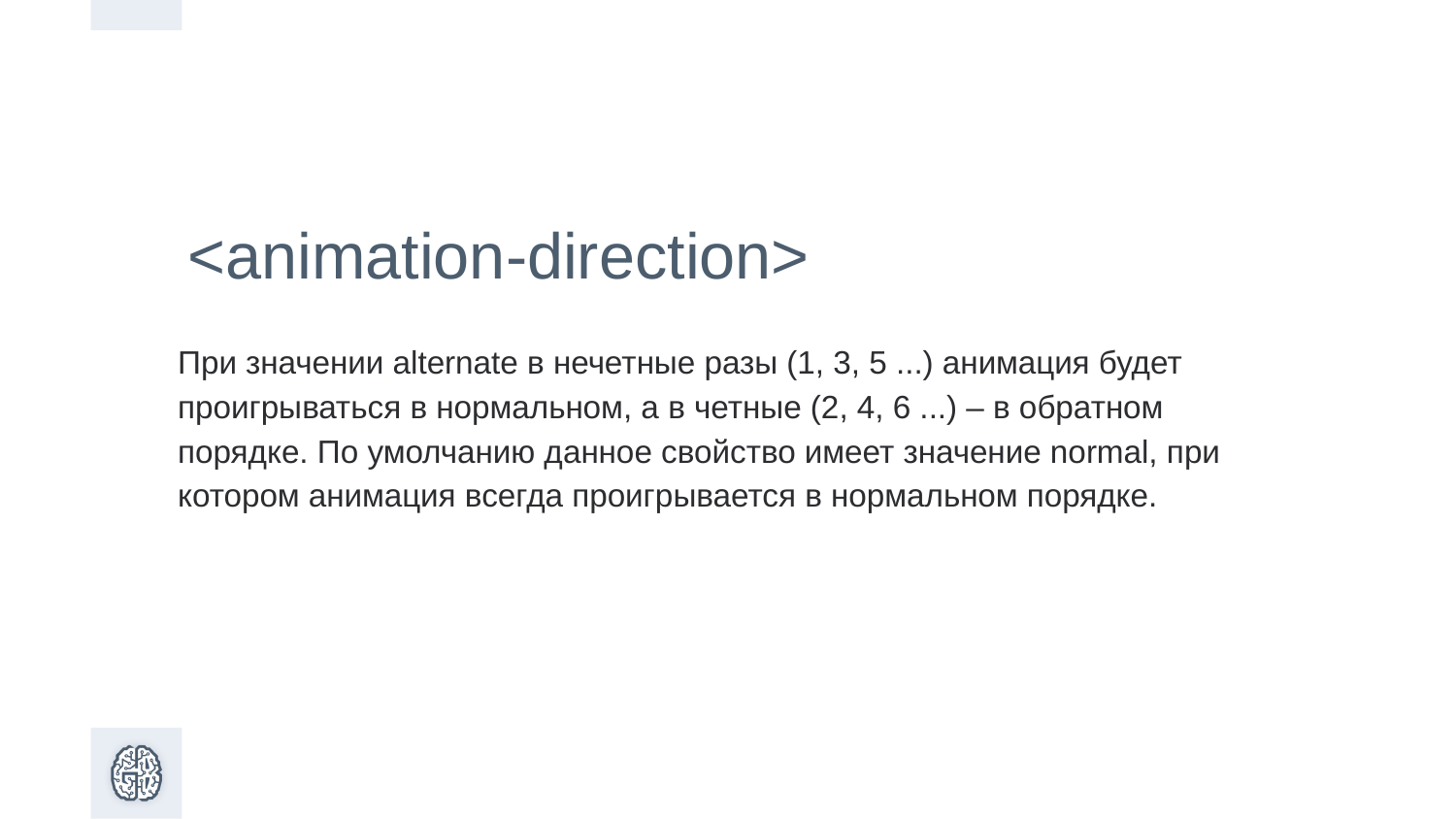

<animation-direction>
При значении alternate в нечетные разы (1, 3, 5 ...) анимация будет проигрываться в нормальном, а в четные (2, 4, 6 ...) – в обратном порядке. По умолчанию данное свойство имеет значение normal, при котором анимация всегда проигрывается в нормальном порядке.